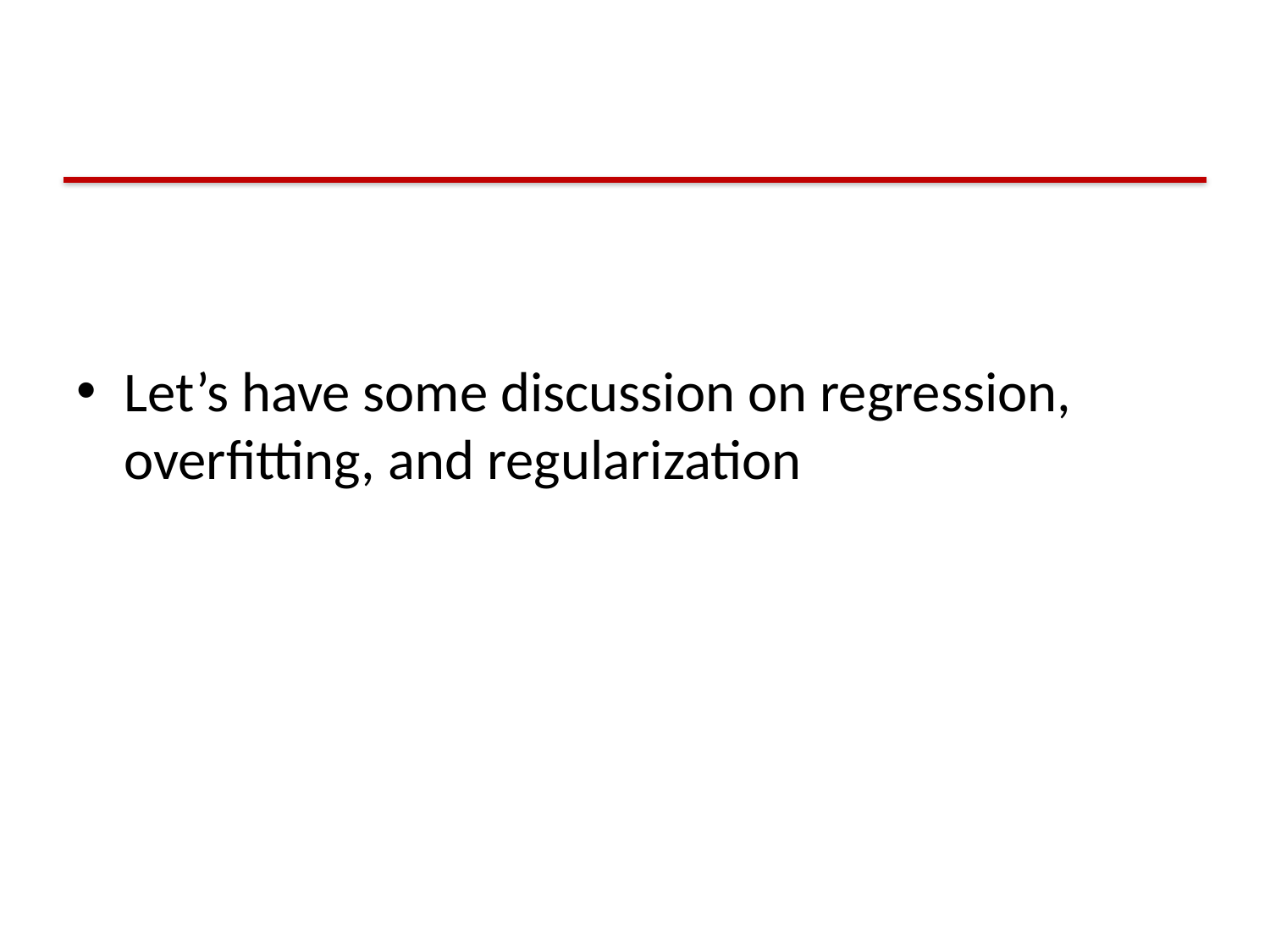

#
Let’s have some discussion on regression, overfitting, and regularization